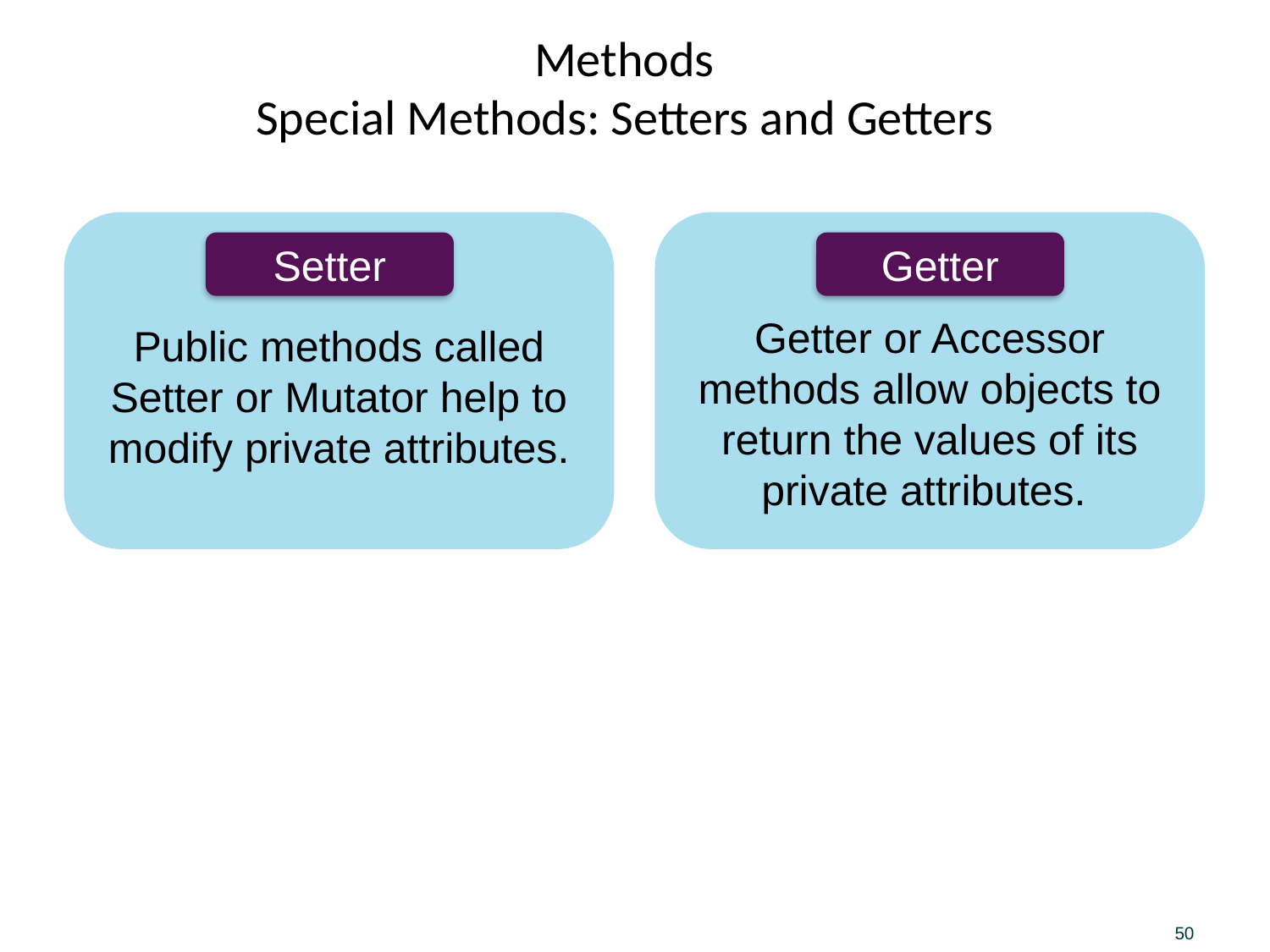

# Methods Special Methods: Setters and Getters

Public methods called Setter or Mutator help to modify private attributes.

Getter or Accessor methods allow objects to return the values of its private attributes.
Setter
Getter
50